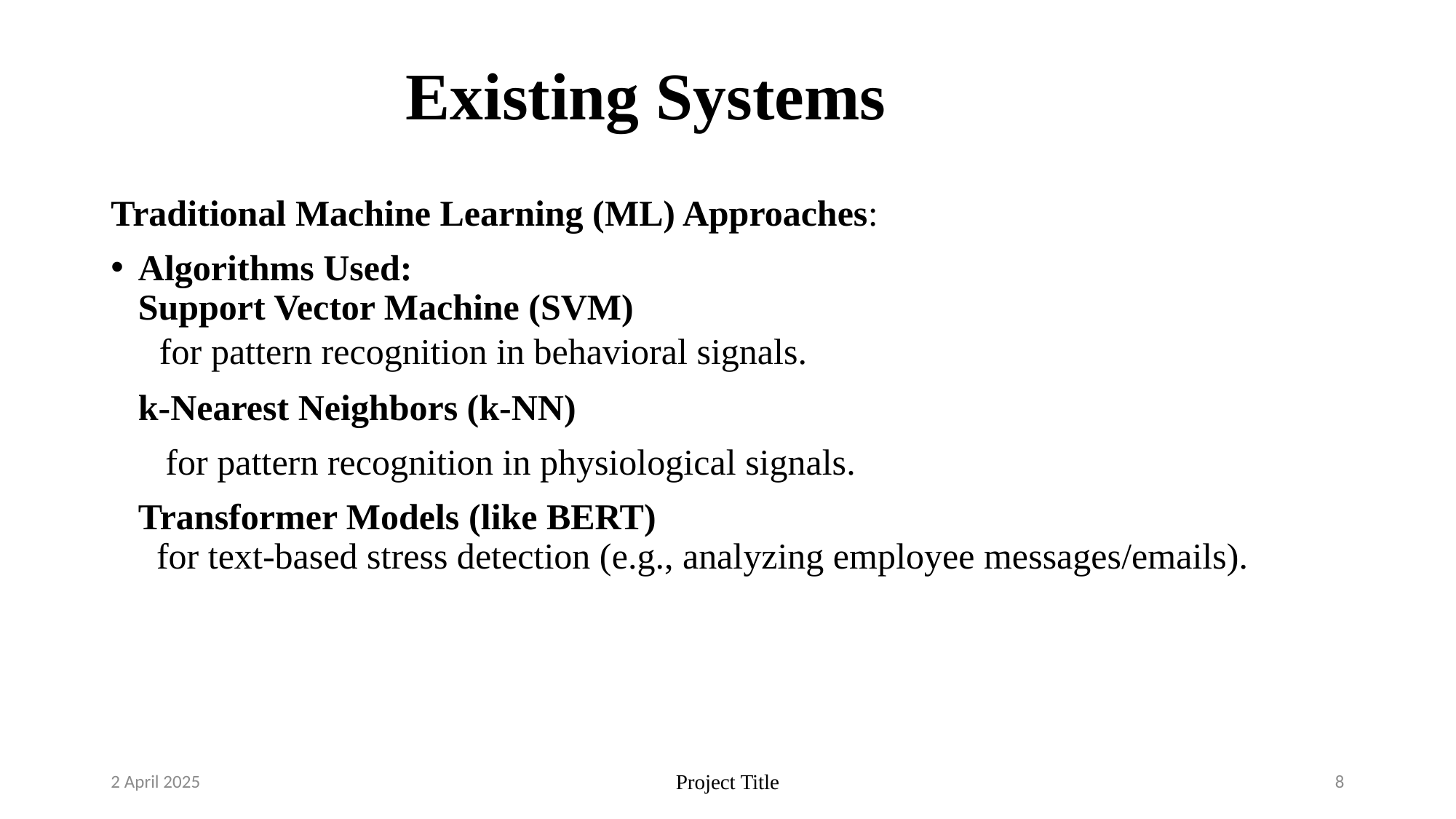

# Existing Systems
Traditional Machine Learning (ML) Approaches:
Algorithms Used:
Support Vector Machine (SVM)
  for pattern recognition in behavioral signals.
   k-Nearest Neighbors (k-NN)
      for pattern recognition in physiological signals.
   Transformer Models (like BERT)
     for text-based stress detection (e.g., analyzing employee messages/emails).

2 April 2025
Project Title
8